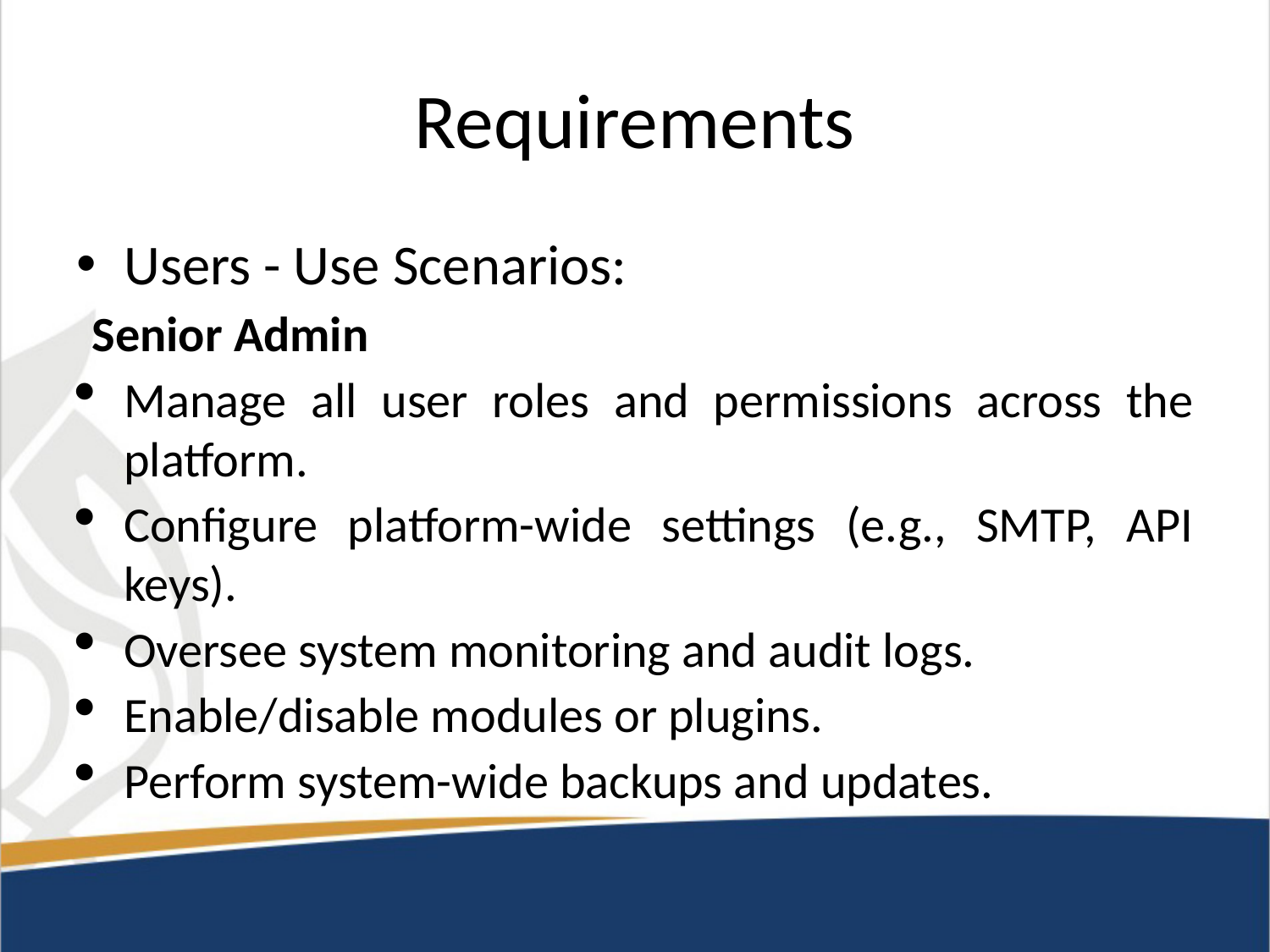

# Requirements
Users - Use Scenarios:
Senior Admin
Manage all user roles and permissions across the platform.
Configure platform-wide settings (e.g., SMTP, API keys).
Oversee system monitoring and audit logs.
Enable/disable modules or plugins.
Perform system-wide backups and updates.